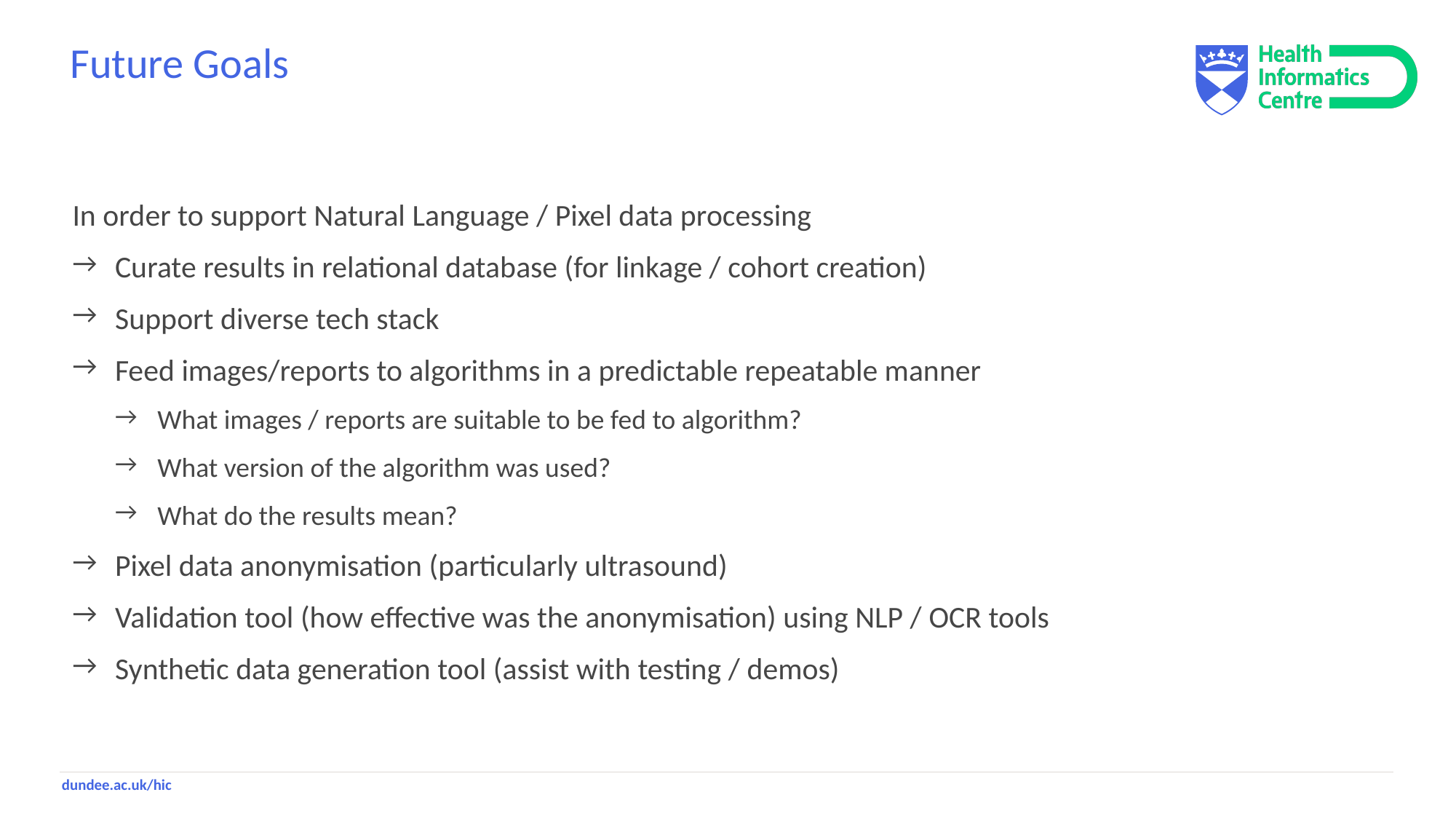

# Future Goals
In order to support Natural Language / Pixel data processing
Curate results in relational database (for linkage / cohort creation)
Support diverse tech stack
Feed images/reports to algorithms in a predictable repeatable manner
What images / reports are suitable to be fed to algorithm?
What version of the algorithm was used?
What do the results mean?
Pixel data anonymisation (particularly ultrasound)
Validation tool (how effective was the anonymisation) using NLP / OCR tools
Synthetic data generation tool (assist with testing / demos)